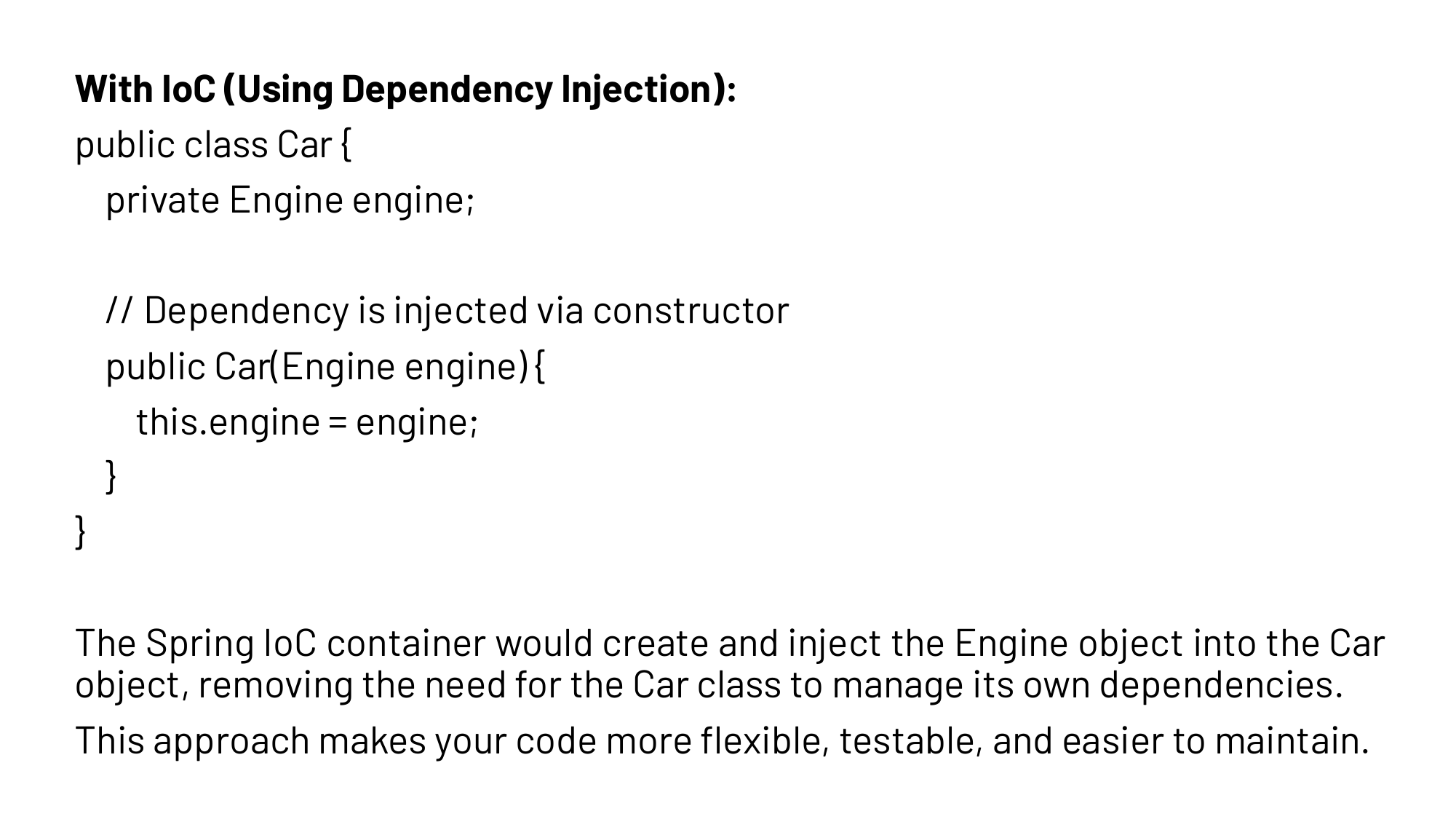

With IoC (Using Dependency Injection):
public class Car {
    private Engine engine;

    // Dependency is injected via constructor
    public Car(Engine engine) {
        this.engine = engine;
    }
}

The Spring IoC container would create and inject the Engine object into the Car object, removing the need for the Car class to manage its own dependencies.
This approach makes your code more flexible, testable, and easier to maintain.